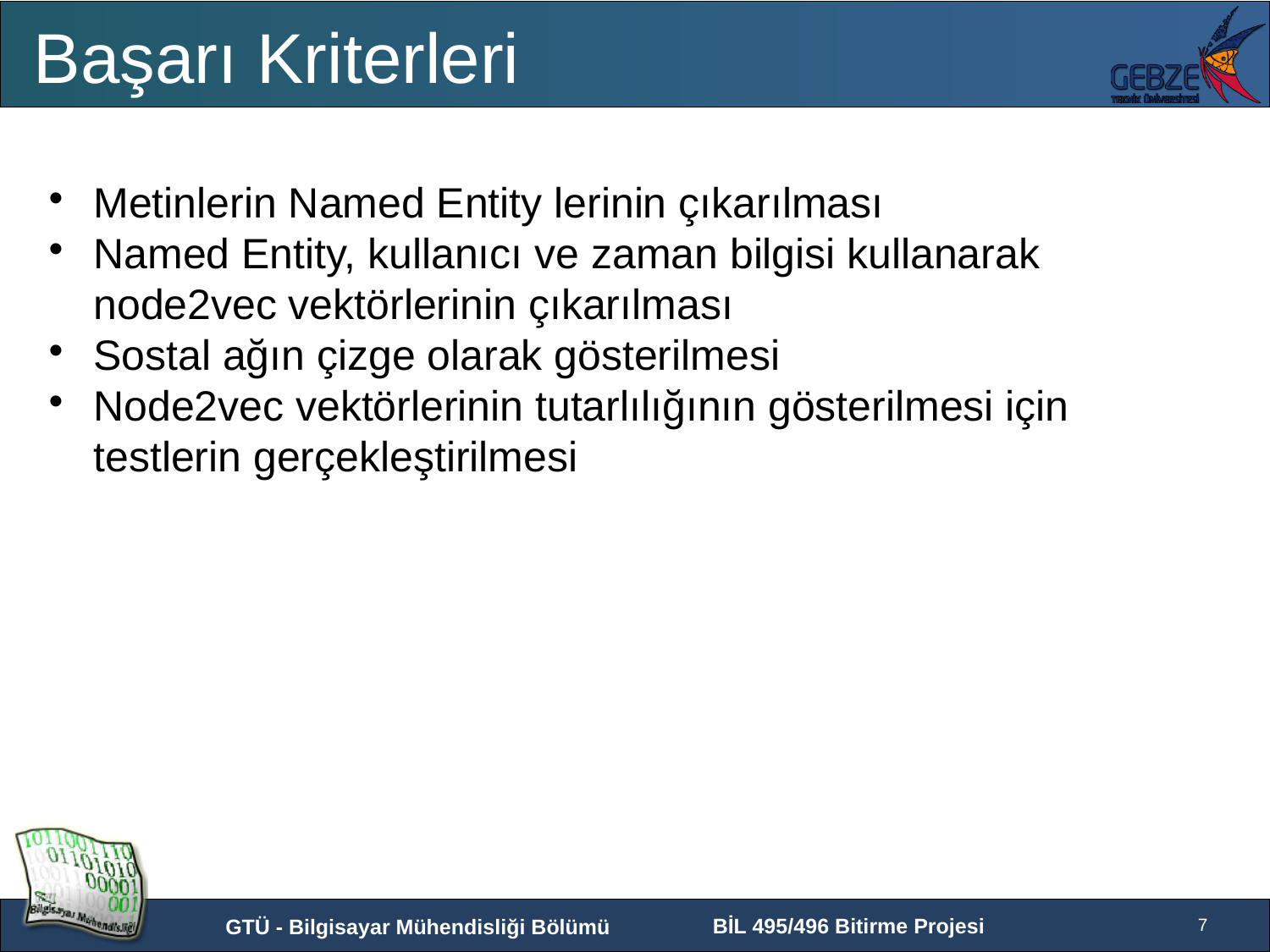

Başarı Kriterleri
Metinlerin Named Entity lerinin çıkarılması
Named Entity, kullanıcı ve zaman bilgisi kullanarak node2vec vektörlerinin çıkarılması
Sostal ağın çizge olarak gösterilmesi
Node2vec vektörlerinin tutarlılığının gösterilmesi için testlerin gerçekleştirilmesi
7